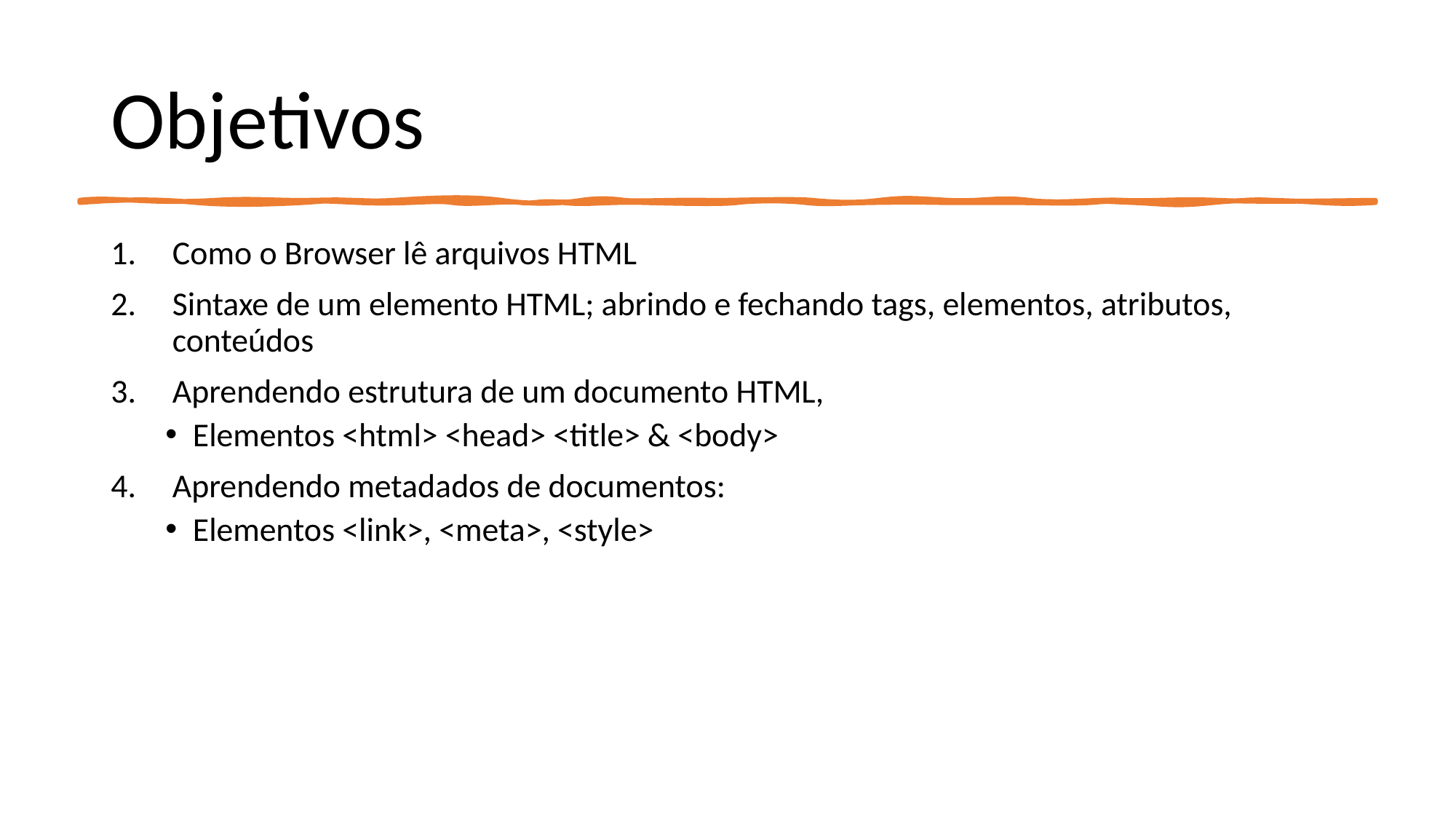

# Objetivos

Como o Browser lê arquivos HTML
Sintaxe de um elemento HTML; abrindo e fechando tags, elementos, atributos, conteúdos
Aprendendo estrutura de um documento HTML,
Elementos <html> <head> <title> & <body>
Aprendendo metadados de documentos:
Elementos <link>, <meta>, <style>